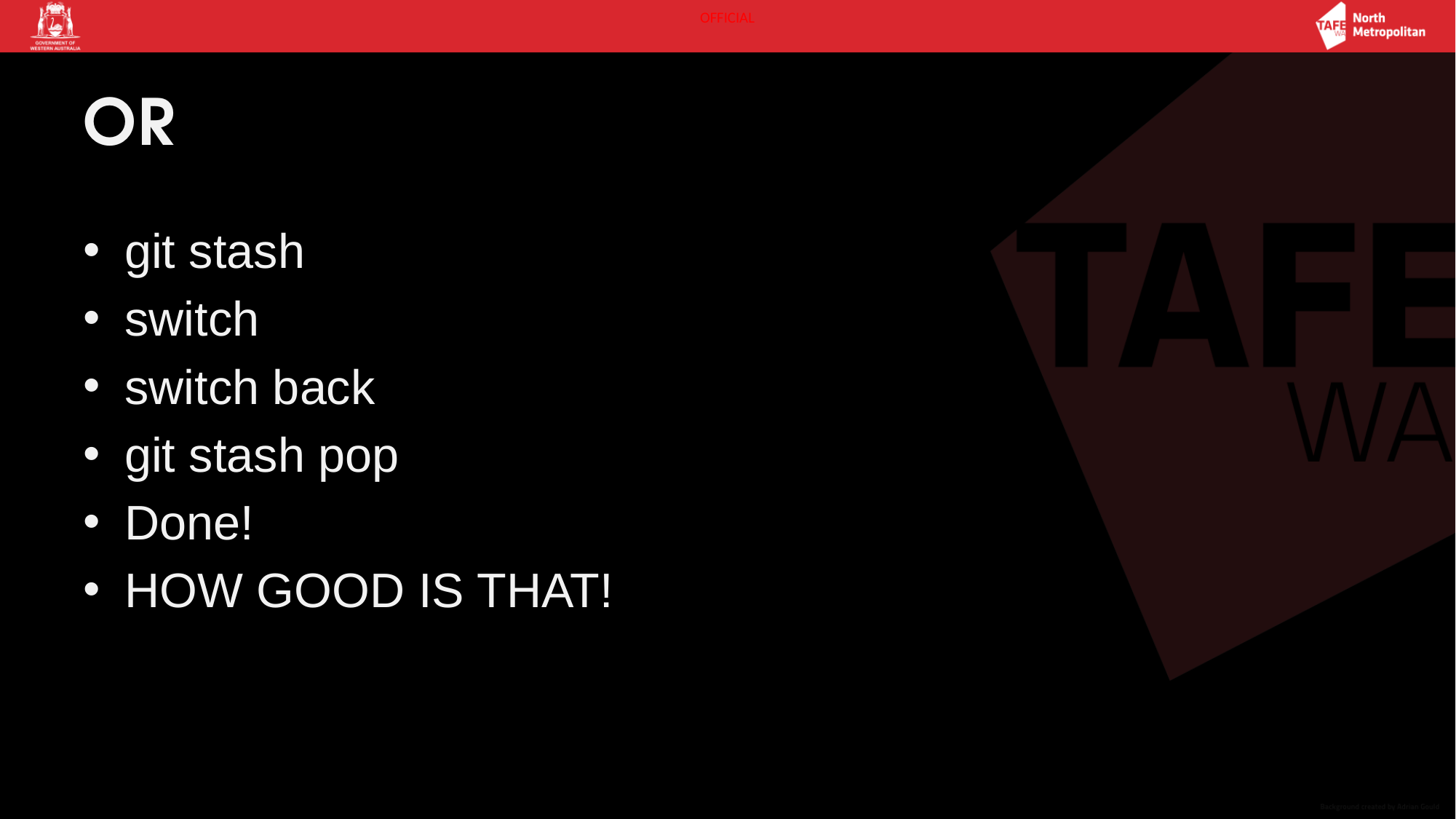

# OR
git stash
switch
switch back
git stash pop
Done!
HOW GOOD IS THAT!